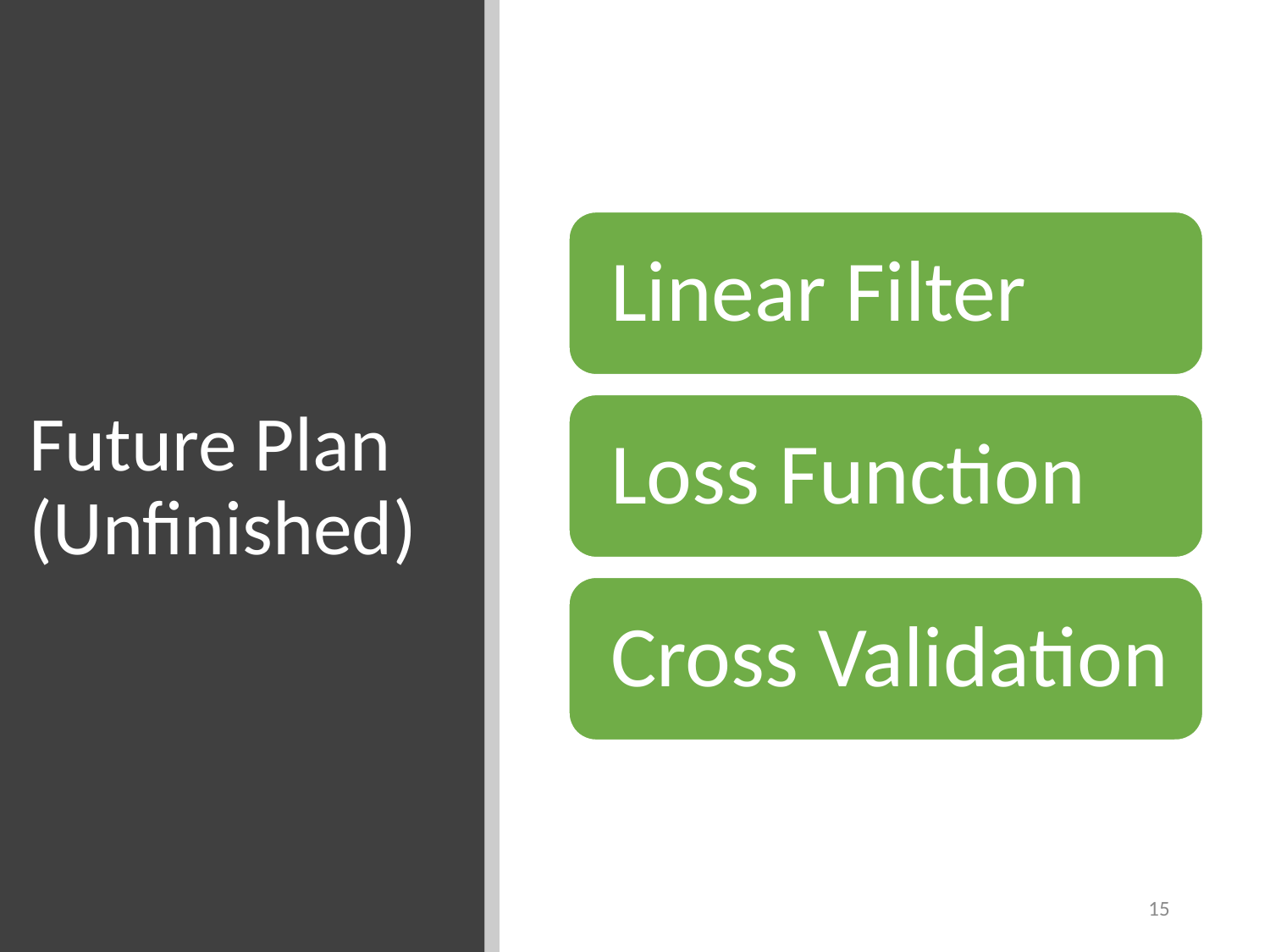

Linear Filter
Loss Function
Cross Validation
# Future Plan (Unfinished)
15